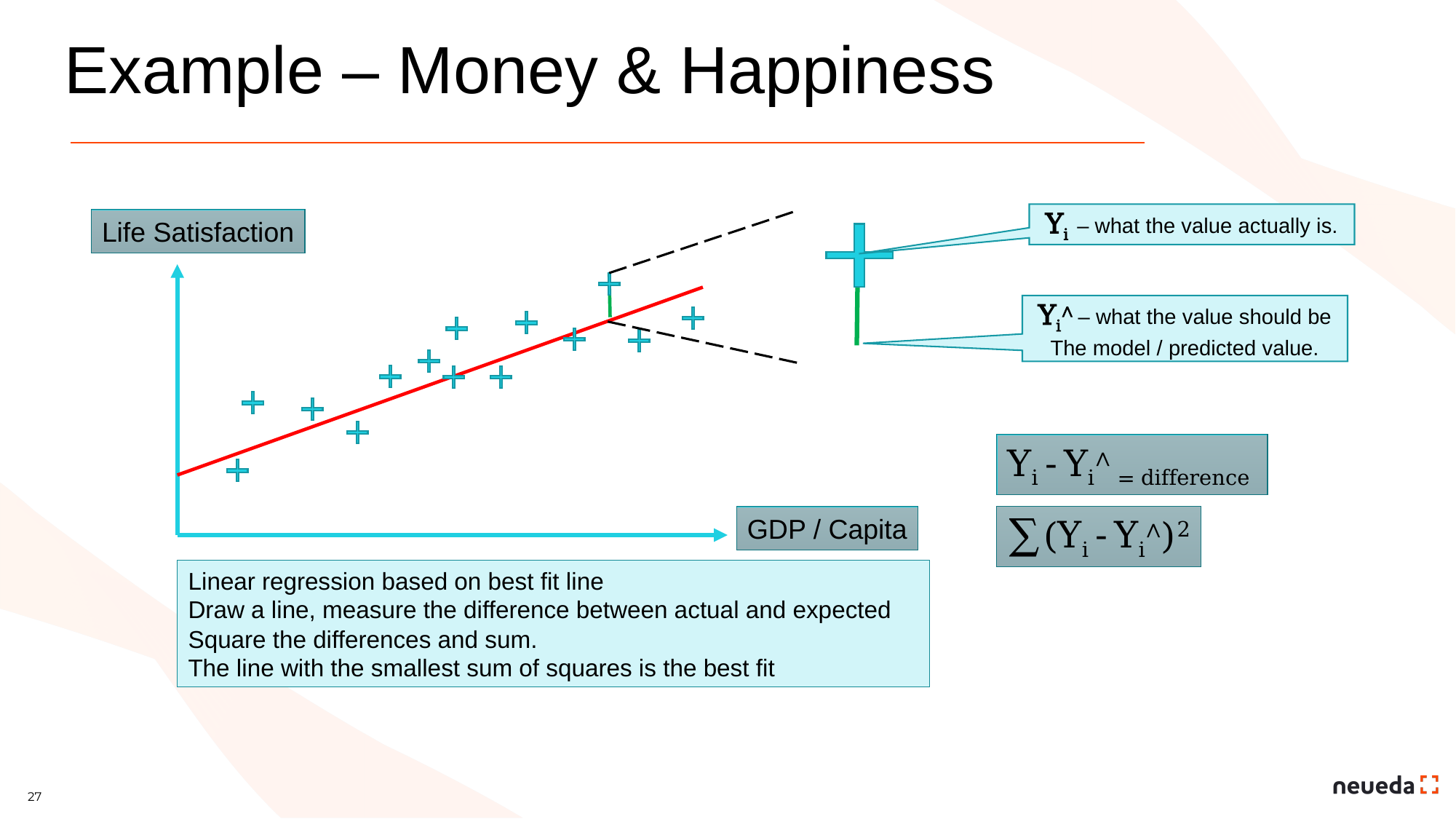

# Example – Money & Happiness
Yi – what the value actually is.
Life Satisfaction

Yi∧ – what the value should be
The model / predicted value.

Yi - Yi∧ = difference

∑(Yi - Yi∧)2
GDP / Capita
Linear regression based on best fit line
Draw a line, measure the difference between actual and expected
Square the differences and sum.
The line with the smallest sum of squares is the best fit